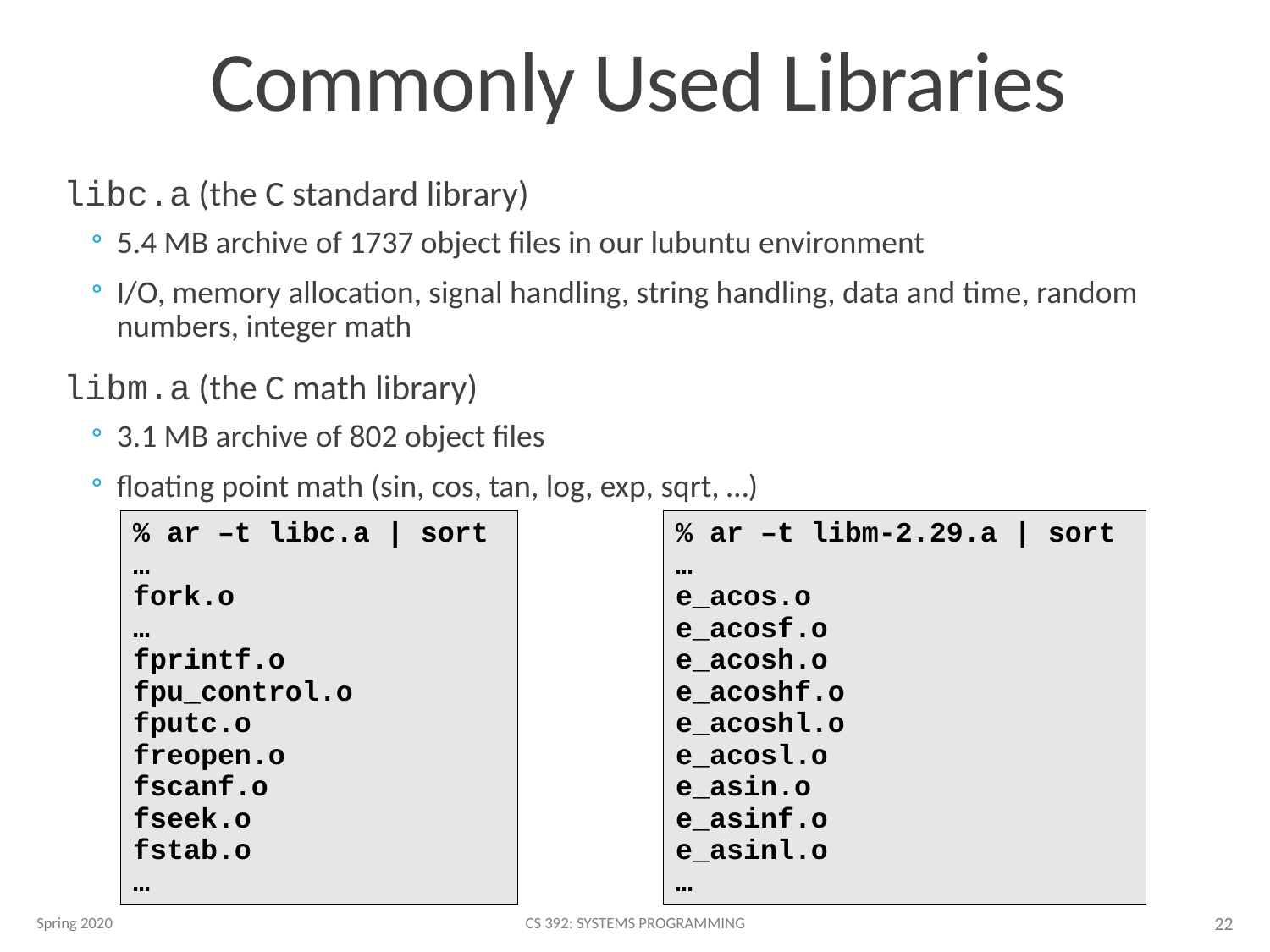

# Commonly Used Libraries
libc.a (the C standard library)
5.4 MB archive of 1737 object files in our lubuntu environment
I/O, memory allocation, signal handling, string handling, data and time, random numbers, integer math
libm.a (the C math library)
3.1 MB archive of 802 object files
floating point math (sin, cos, tan, log, exp, sqrt, …)

% ar –t libc.a | sort
…
fork.o
…
fprintf.o
fpu_control.o
fputc.o
freopen.o
fscanf.o
fseek.o
fstab.o
…
% ar –t libm-2.29.a | sort
…
e_acos.o
e_acosf.o
e_acosh.o
e_acoshf.o
e_acoshl.o
e_acosl.o
e_asin.o
e_asinf.o
e_asinl.o
…
Spring 2020
CS 392: Systems Programming
22